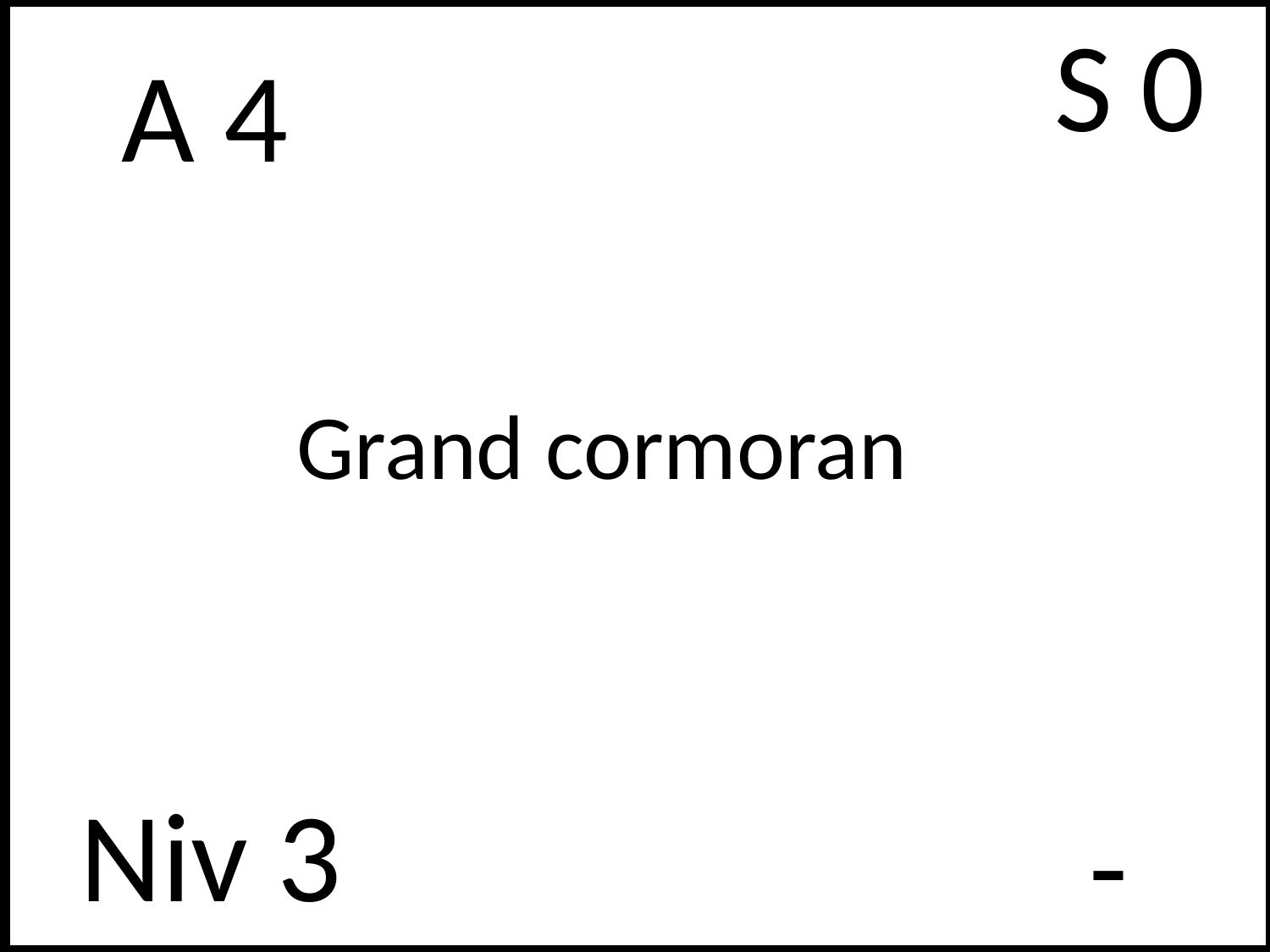

S 0
# A 4
Grand cormoran
Niv 3
-